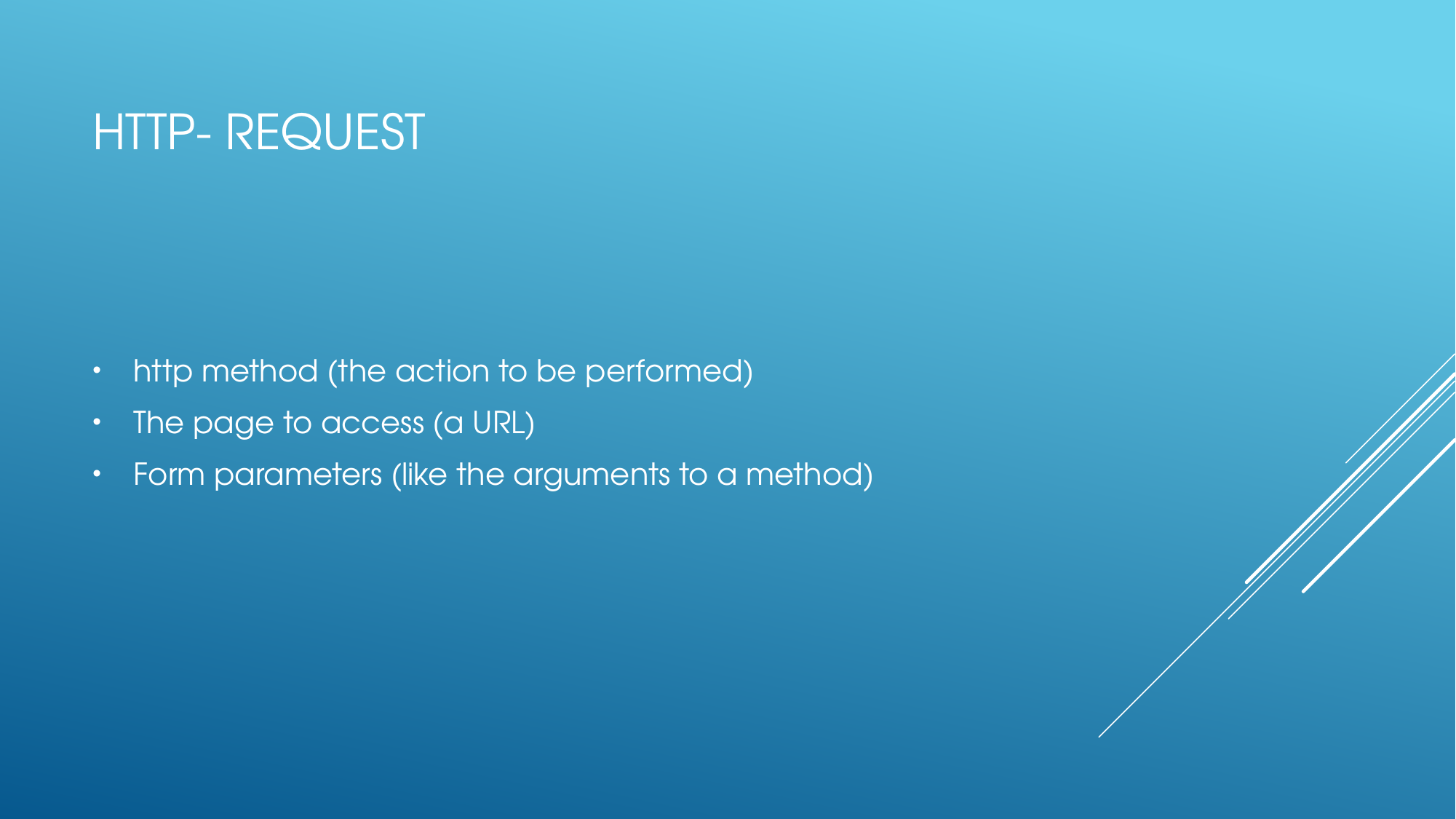

# http- request
http method (the action to be performed)
The page to access (a URL)
Form parameters (like the arguments to a method)